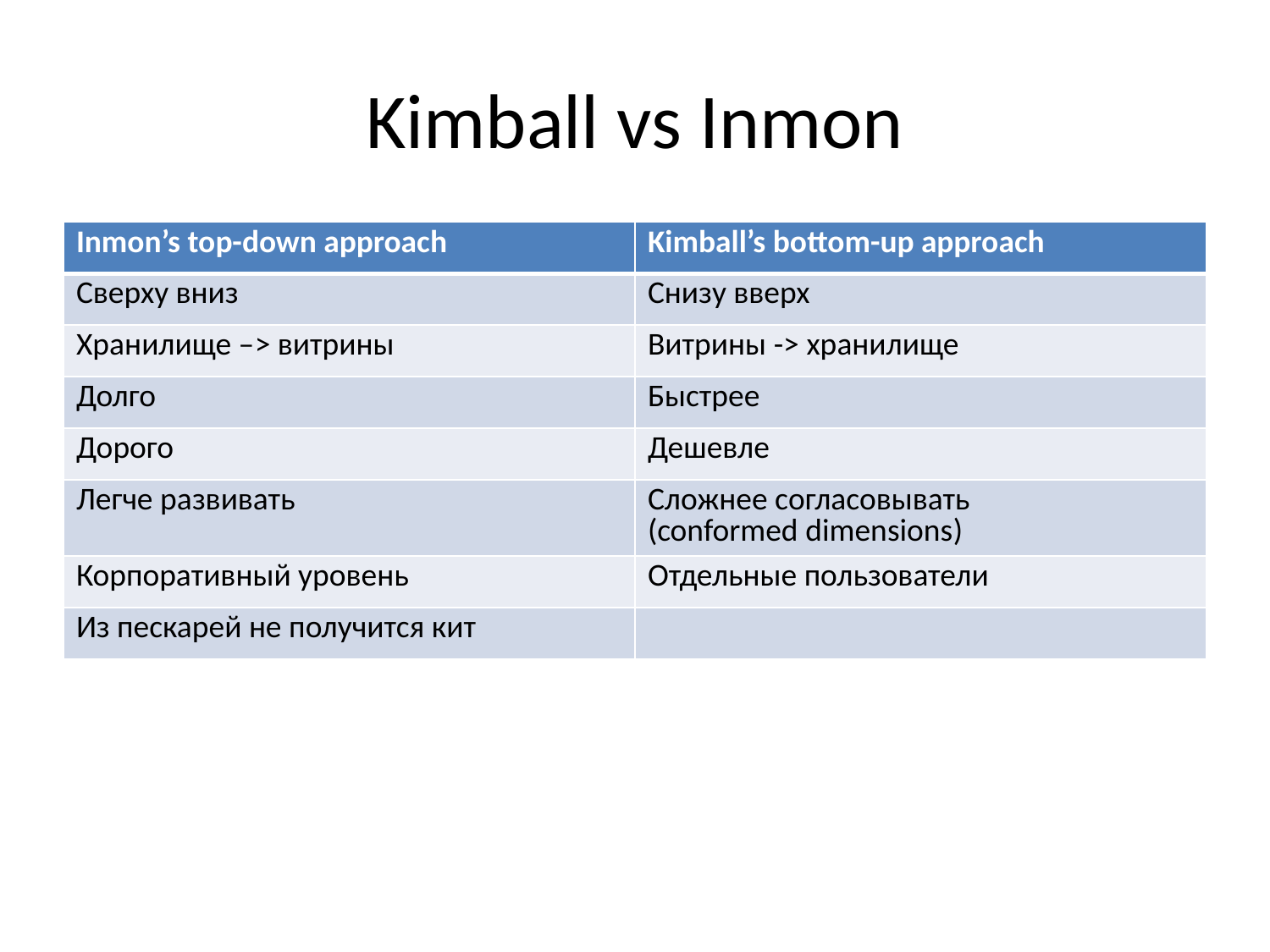

# Kimball vs Inmon
| Inmon’s top-down approach | Kimball’s bottom-up approach |
| --- | --- |
| Сверху вниз | Снизу вверх |
| Хранилище –> витрины | Витрины -> хранилище |
| Долго | Быстрее |
| Дорого | Дешевле |
| Легче развивать | Сложнее согласовывать (conformed dimensions) |
| Корпоративный уровень | Отдельные пользователи |
| Из пескарей не получится кит |  |